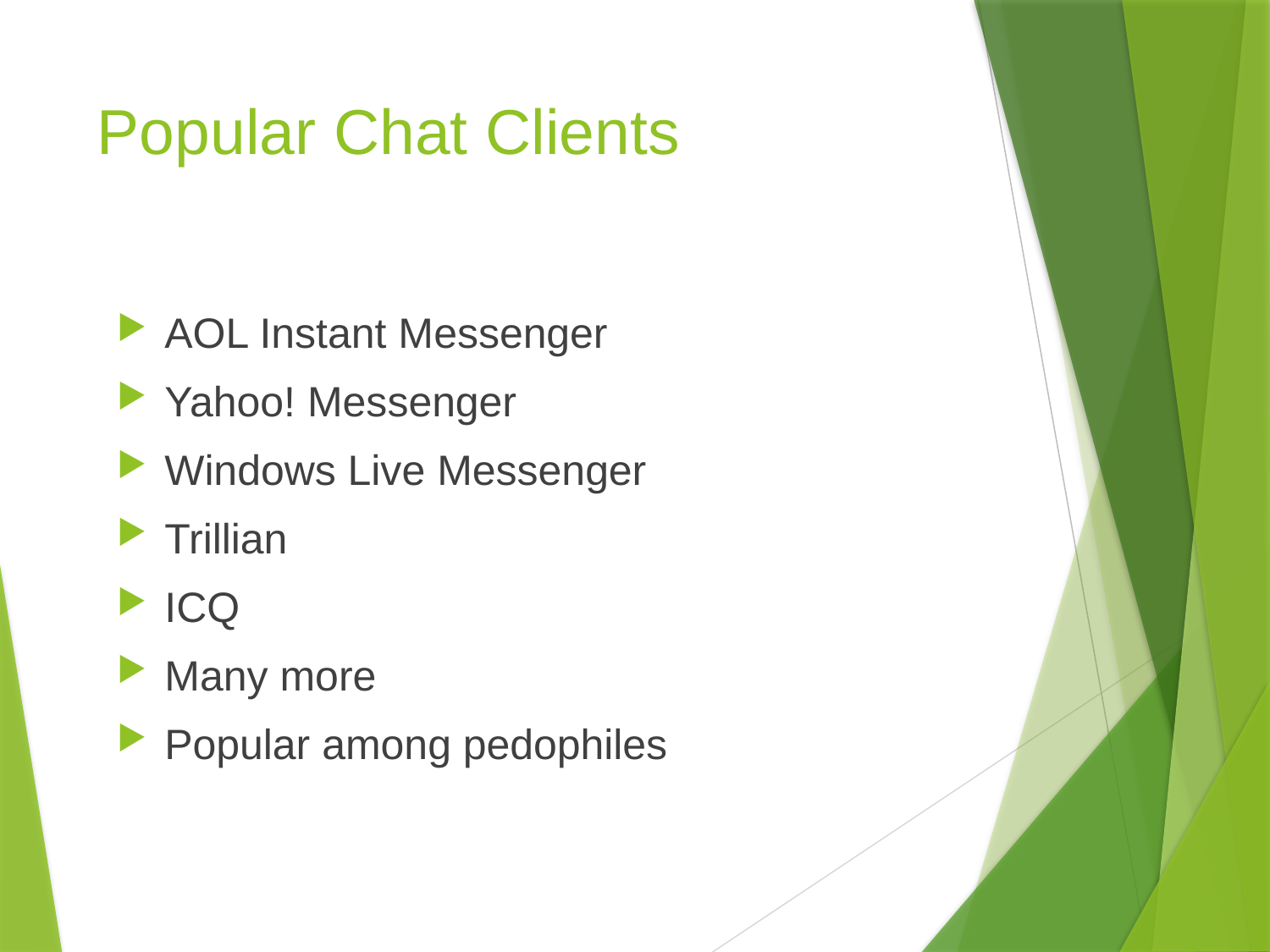

# Popular Chat Clients
AOL Instant Messenger
Yahoo! Messenger
Windows Live Messenger
Trillian
ICQ
Many more
Popular among pedophiles